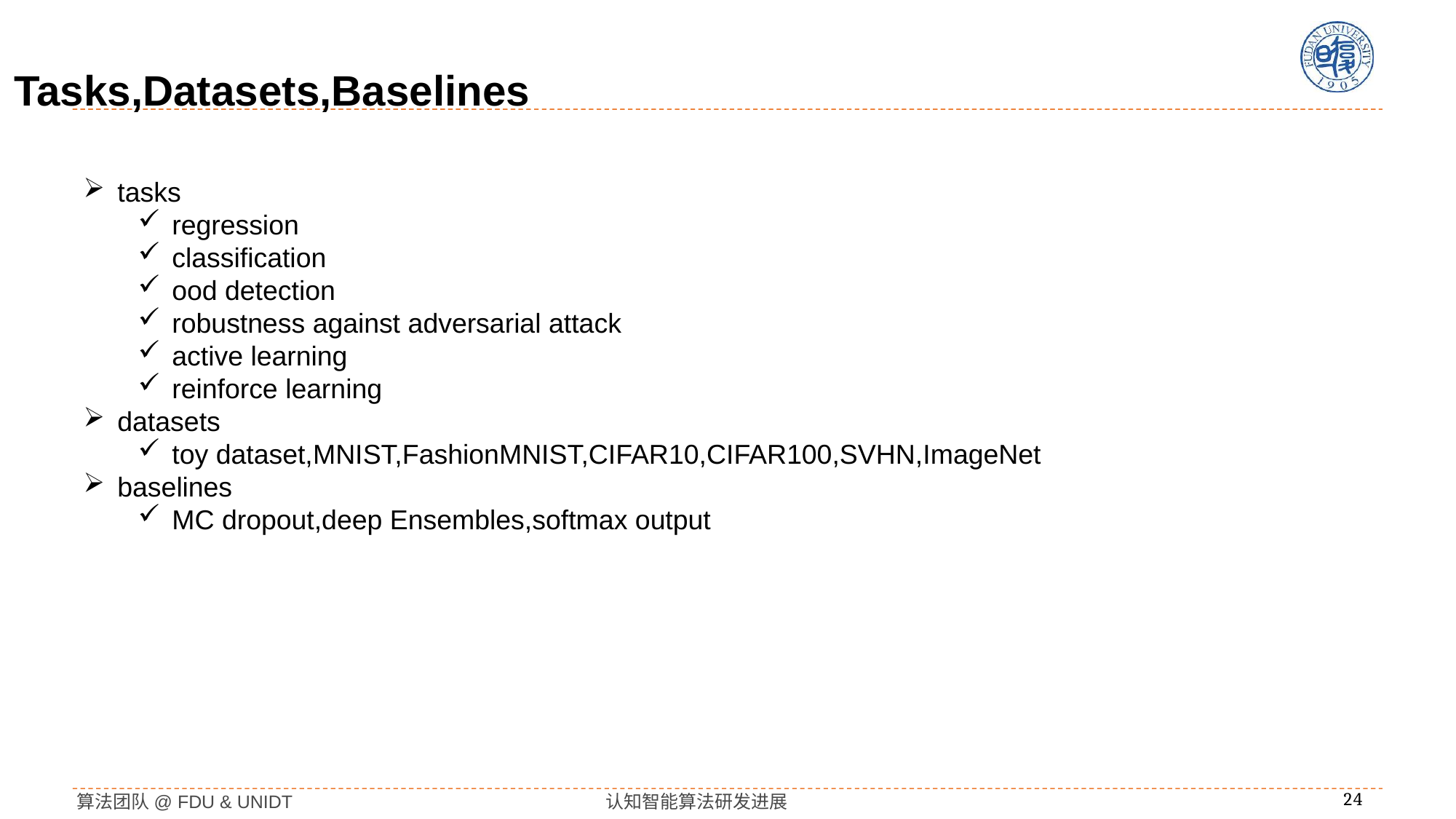

Tasks,Datasets,Baselines
tasks
regression
classification
ood detection
robustness against adversarial attack
active learning
reinforce learning
datasets
toy dataset,MNIST,FashionMNIST,CIFAR10,CIFAR100,SVHN,ImageNet
baselines
MC dropout,deep Ensembles,softmax output